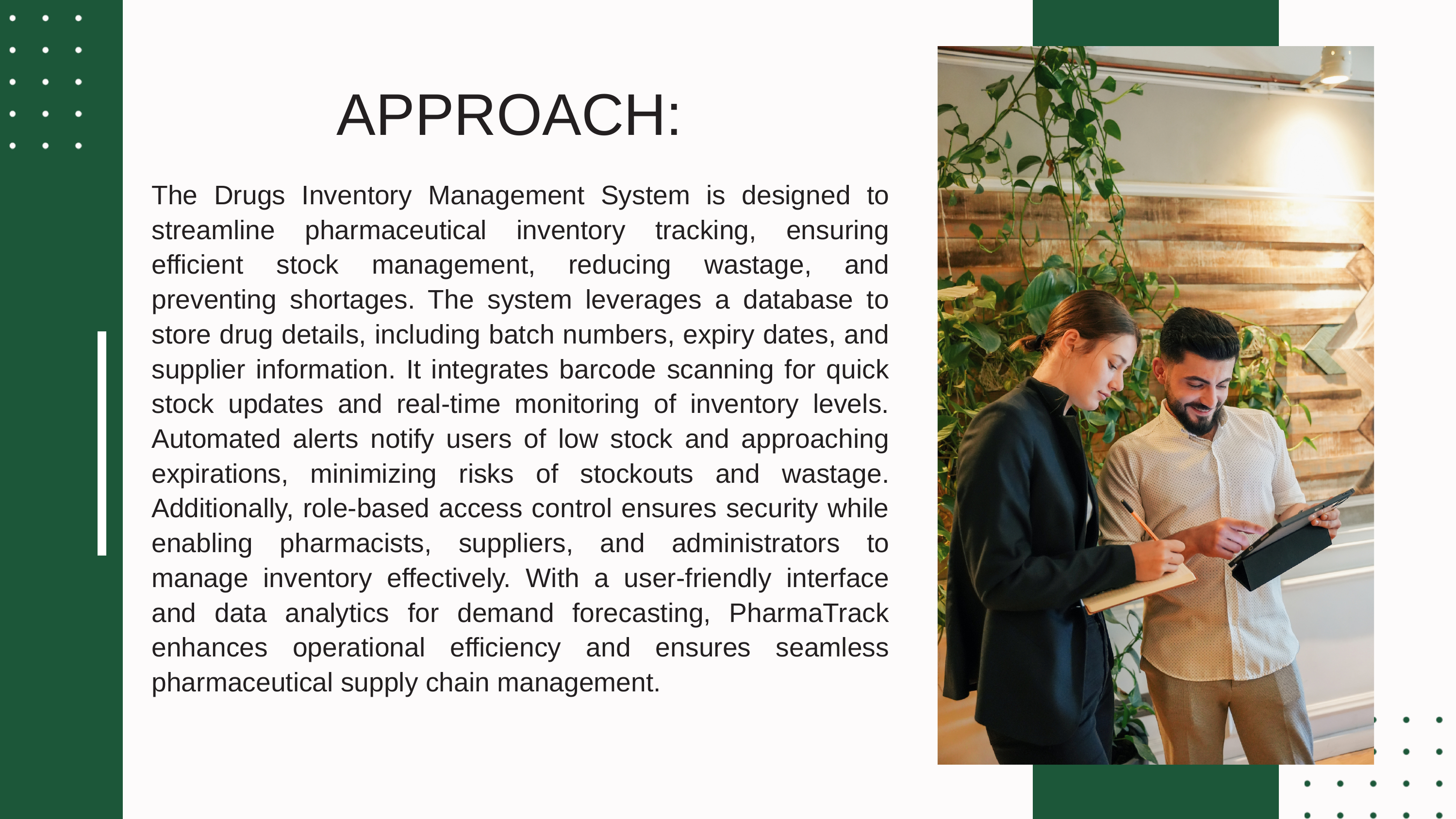

APPROACH:
The Drugs Inventory Management System is designed to streamline pharmaceutical inventory tracking, ensuring efficient stock management, reducing wastage, and preventing shortages. The system leverages a database to store drug details, including batch numbers, expiry dates, and supplier information. It integrates barcode scanning for quick stock updates and real-time monitoring of inventory levels. Automated alerts notify users of low stock and approaching expirations, minimizing risks of stockouts and wastage. Additionally, role-based access control ensures security while enabling pharmacists, suppliers, and administrators to manage inventory effectively. With a user-friendly interface and data analytics for demand forecasting, PharmaTrack enhances operational efficiency and ensures seamless pharmaceutical supply chain management.